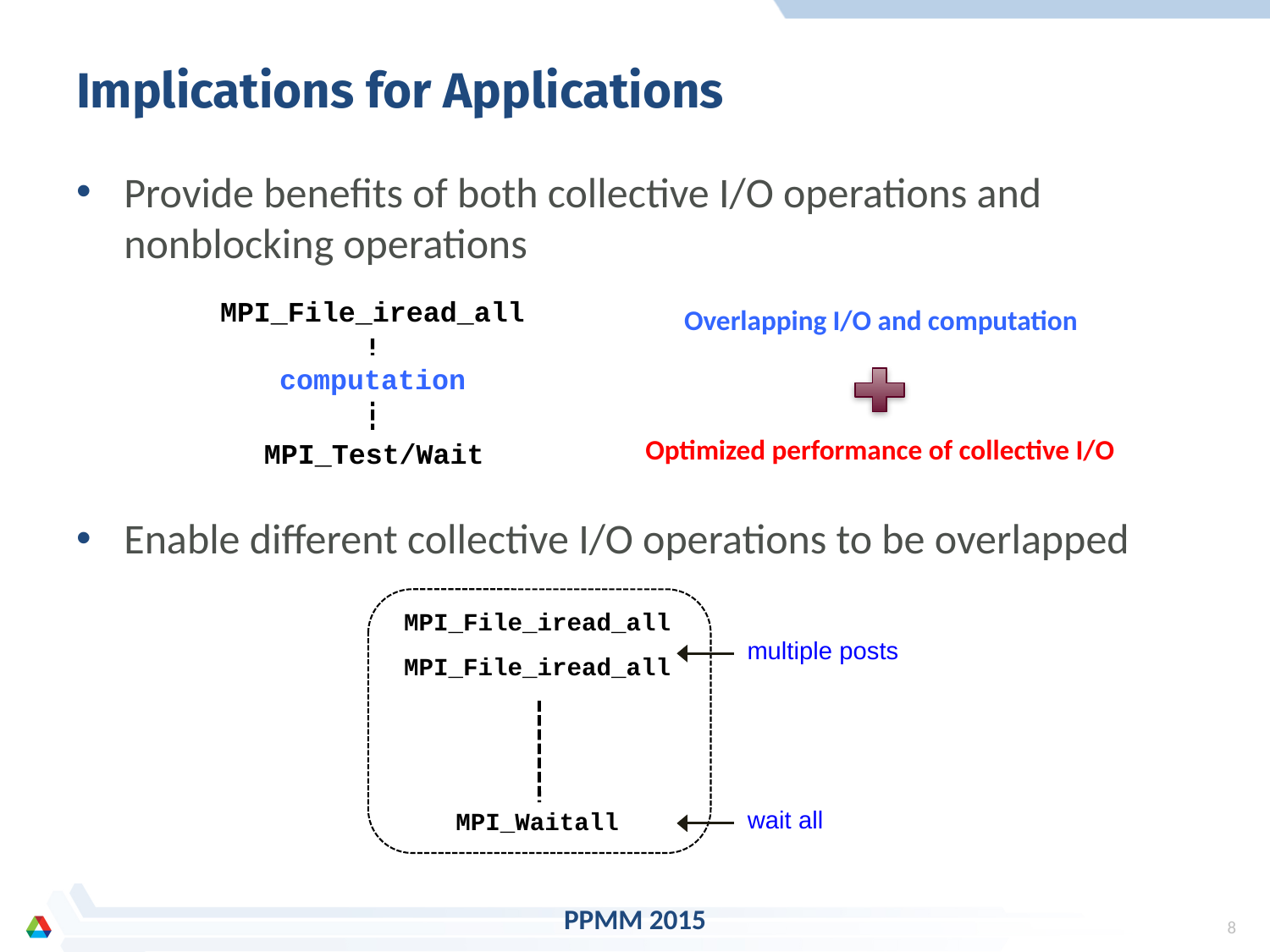

# Implications for Applications
Provide benefits of both collective I/O operations and nonblocking operations

Enable different collective I/O operations to be overlapped
MPI_File_iread_all
Overlapping I/O and computation

computation

Optimized performance of collective I/O
MPI_Test/Wait

MPI_File_iread_all
multiple posts
MPI_File_iread_all

wait all
MPI_Waitall
PPMM 2015
8